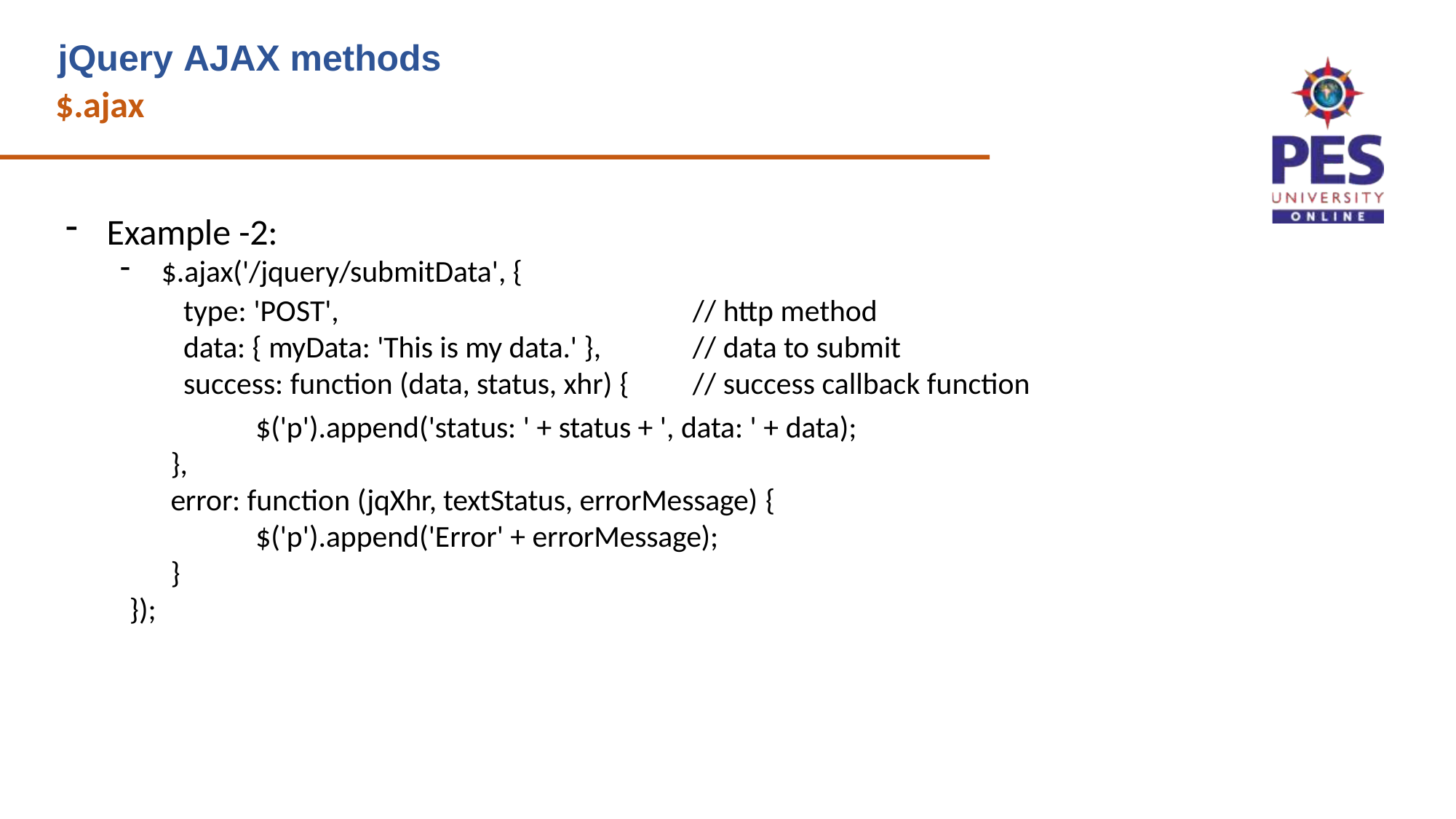

# jQuery AJAX methods
$.ajax

Example -2:
$.ajax('/jquery/submitData', {
type: 'POST',
data: { myData: 'This is my data.' },
success: function (data, status, xhr) {
// http method
// data to submit
// success callback function
$('p').append('status: ' + status + ', data: ' + data);
},
error: function (jqXhr, textStatus, errorMessage) {
$('p').append('Error' + errorMessage);
}
});